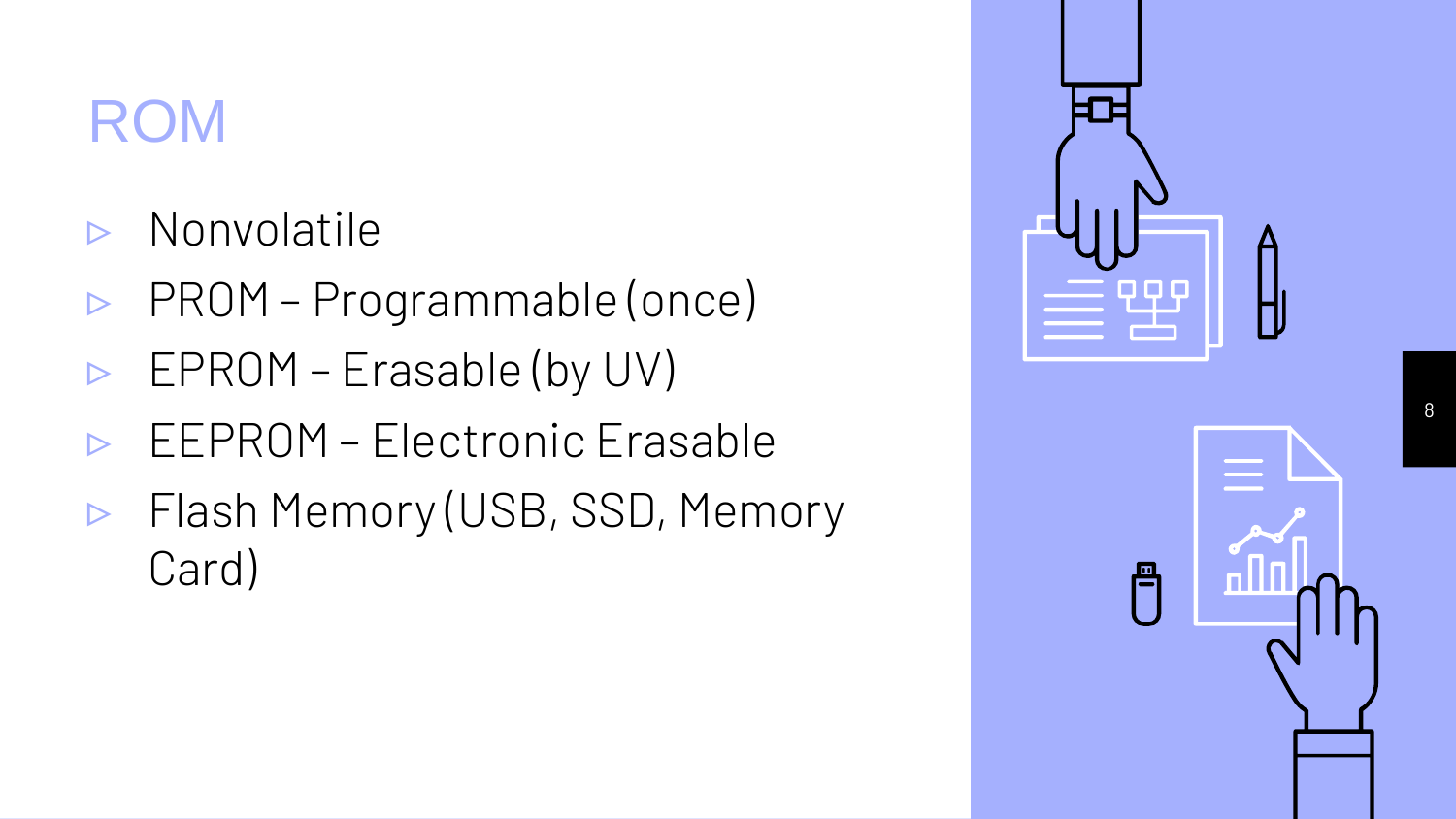

# ROM
Nonvolatile
PROM – Programmable (once)
EPROM – Erasable (by UV)
EEPROM – Electronic Erasable
Flash Memory (USB, SSD, Memory Card)
8